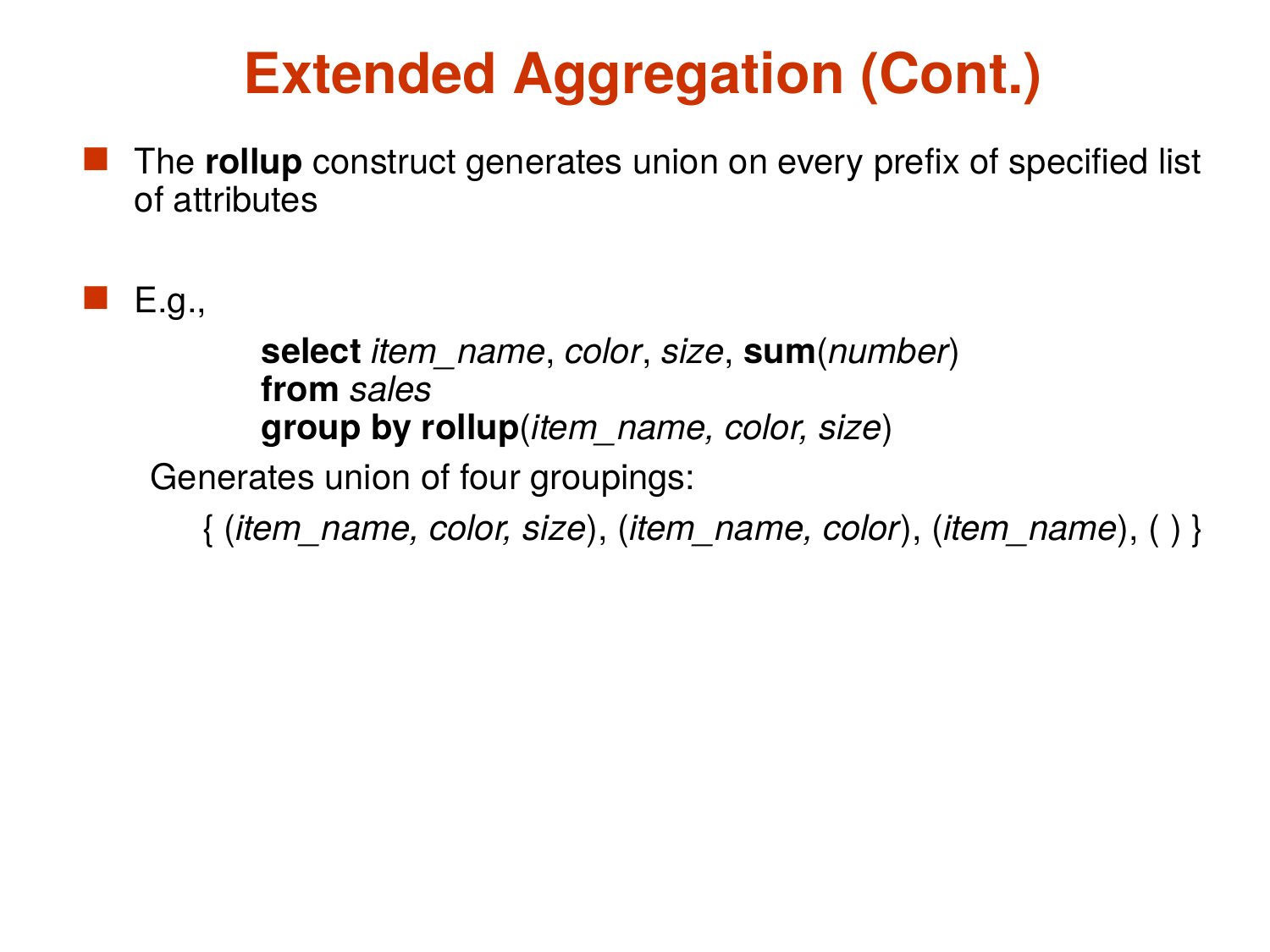

Extended Aggregation (Cont.)
The rollup construct generates union on every prefix of specified list of attributes

E.g.,
		select item_name, color, size, sum(number)
	from sales
	group by rollup(item_name, color, size)
Generates union of four groupings:
	       { (item_name, color, size), (item_name, color), (item_name), ( ) }